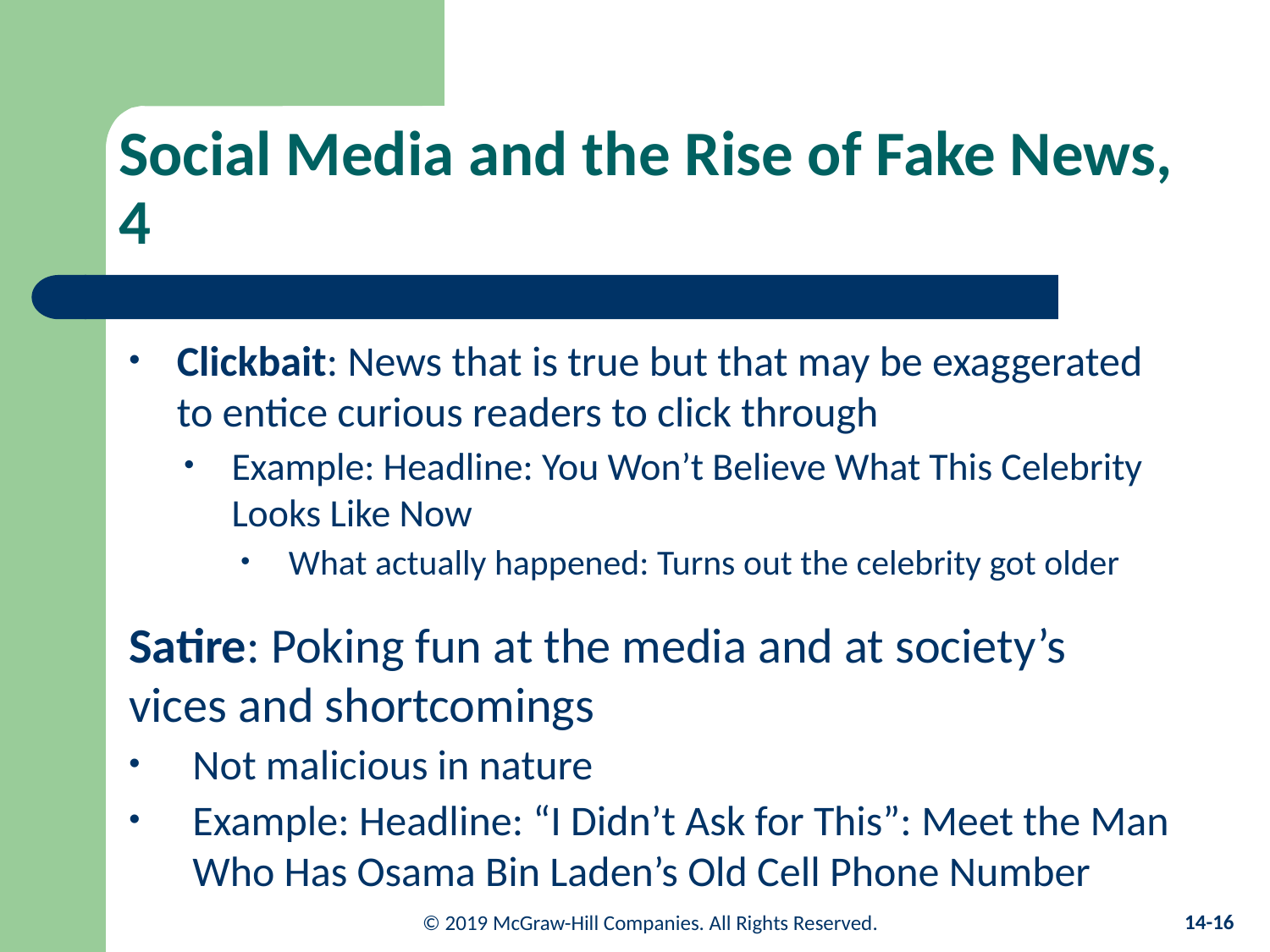

# Social Media and the Rise of Fake News, 4
Clickbait: News that is true but that may be exaggerated to entice curious readers to click through
Example: Headline: You Won’t Believe What This Celebrity Looks Like Now
What actually happened: Turns out the celebrity got older

Satire: Poking fun at the media and at society’s vices and shortcomings
Not malicious in nature
Example: Headline: “I Didn’t Ask for This”: Meet the Man Who Has Osama Bin Laden’s Old Cell Phone Number